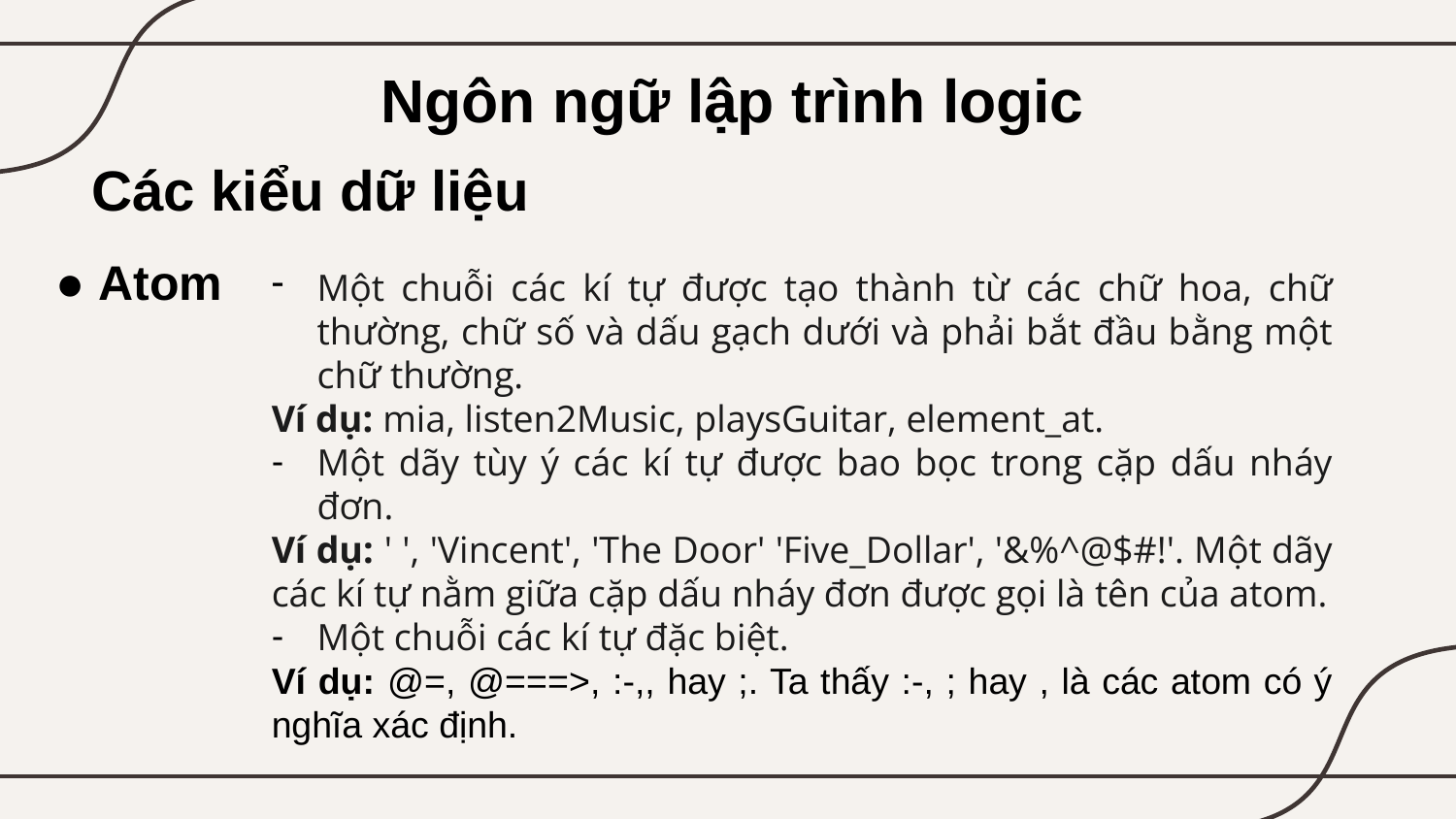

Ngôn ngữ lập trình logic
Các kiểu dữ liệu
● Atom
Một chuỗi các kí tự được tạo thành từ các chữ hoa, chữ thường, chữ số và dấu gạch dưới và phải bắt đầu bằng một chữ thường.
Ví dụ: mia, listen2Music, playsGuitar, element_at.
Một dãy tùy ý các kí tự được bao bọc trong cặp dấu nháy đơn.
Ví dụ: ' ', 'Vincent', 'The Door' 'Five_Dollar', '&%^@$#!'. Một dãy các kí tự nằm giữa cặp dấu nháy đơn được gọi là tên của atom.
Một chuỗi các kí tự đặc biệt.
Ví dụ: @=, @===>, :-,, hay ;. Ta thấy :-, ; hay , là các atom có ý nghĩa xác định.